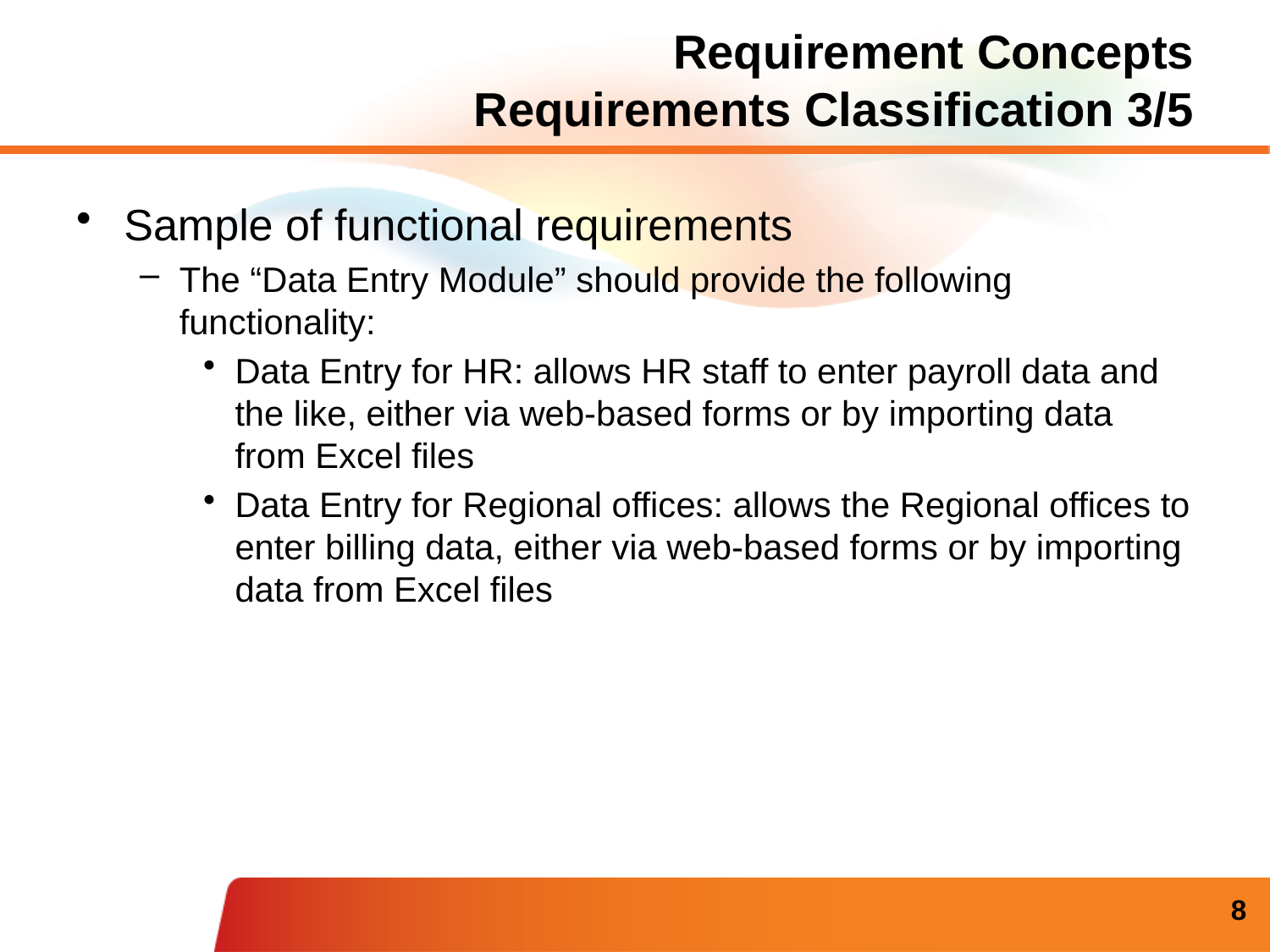

# Requirement Concepts Requirements Classification 3/5
Sample of functional requirements
The “Data Entry Module” should provide the following functionality:
Data Entry for HR: allows HR staff to enter payroll data and the like, either via web-based forms or by importing data from Excel files
Data Entry for Regional offices: allows the Regional offices to enter billing data, either via web-based forms or by importing data from Excel files